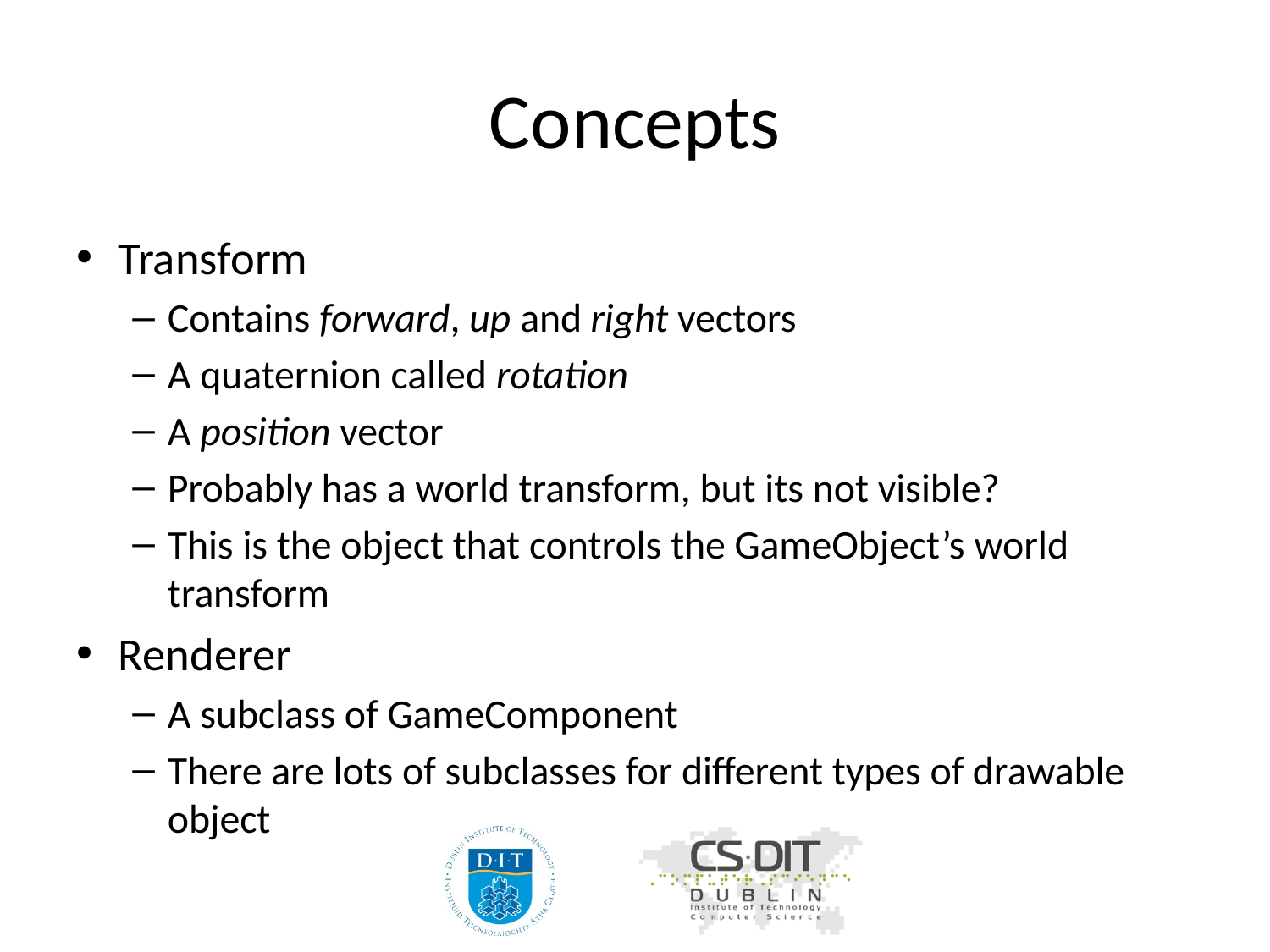

# Concepts
Transform
Contains forward, up and right vectors
A quaternion called rotation
A position vector
Probably has a world transform, but its not visible?
This is the object that controls the GameObject’s world transform
Renderer
A subclass of GameComponent
There are lots of subclasses for different types of drawable object